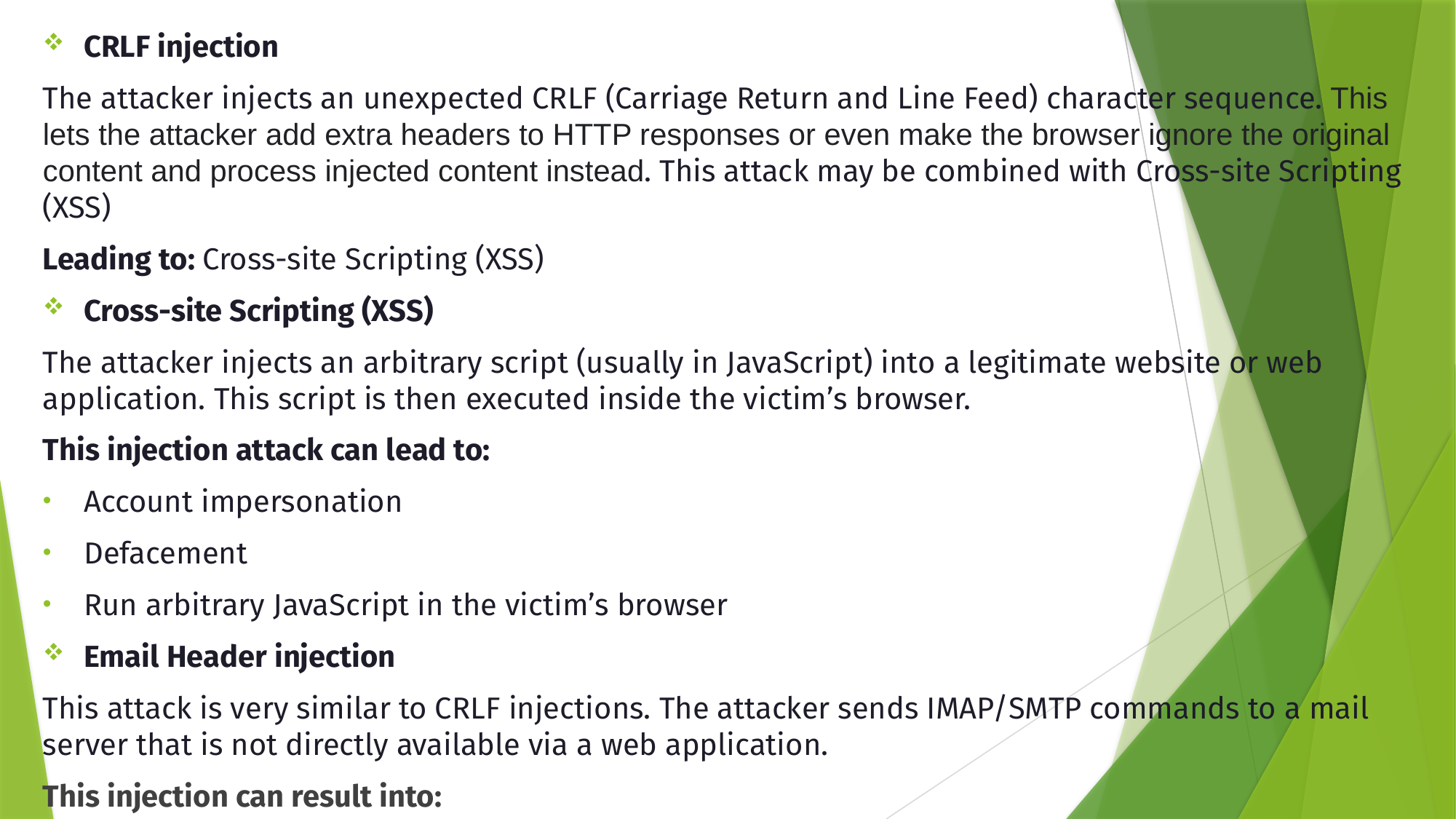

CRLF injection
The attacker injects an unexpected CRLF (Carriage Return and Line Feed) character sequence. This lets the attacker add extra headers to HTTP responses or even make the browser ignore the original content and process injected content instead. This attack may be combined with Cross-site Scripting (XSS)
Leading to: Cross-site Scripting (XSS)
Cross-site Scripting (XSS)
The attacker injects an arbitrary script (usually in JavaScript) into a legitimate website or web application. This script is then executed inside the victim’s browser.
This injection attack can lead to:
Account impersonation
Defacement
Run arbitrary JavaScript in the victim’s browser
Email Header injection
This attack is very similar to CRLF injections. The attacker sends IMAP/SMTP commands to a mail server that is not directly available via a web application.
This injection can result into:
Spam relay
Information disclosure